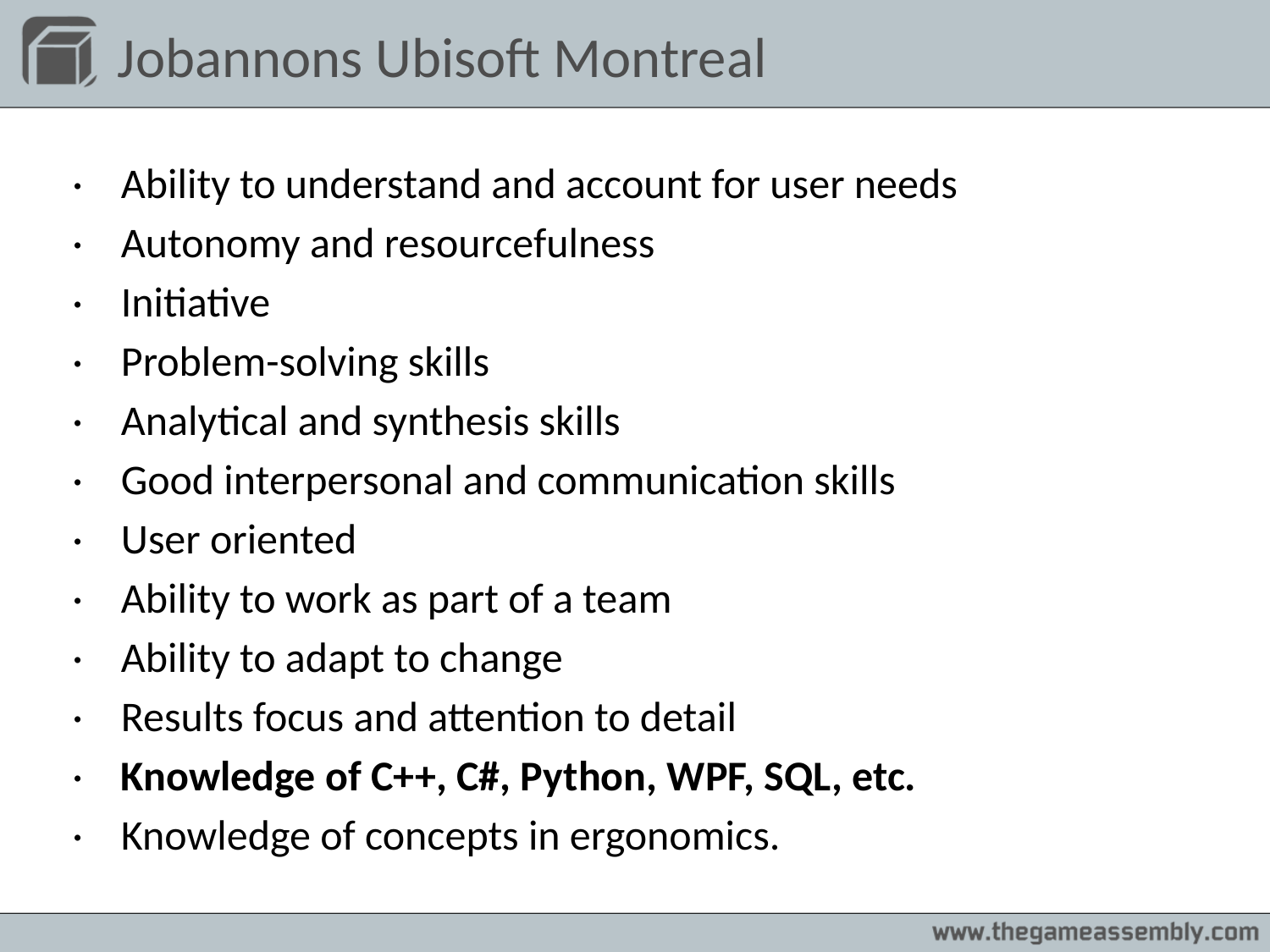

# Jobannons Ubisoft Montreal
·    Ability to understand and account for user needs
·    Autonomy and resourcefulness
·    Initiative
·    Problem-solving skills
·    Analytical and synthesis skills
·    Good interpersonal and communication skills
·    User oriented
·    Ability to work as part of a team
·    Ability to adapt to change
·    Results focus and attention to detail
·    Knowledge of C++, C#, Python, WPF, SQL, etc.
·    Knowledge of concepts in ergonomics.